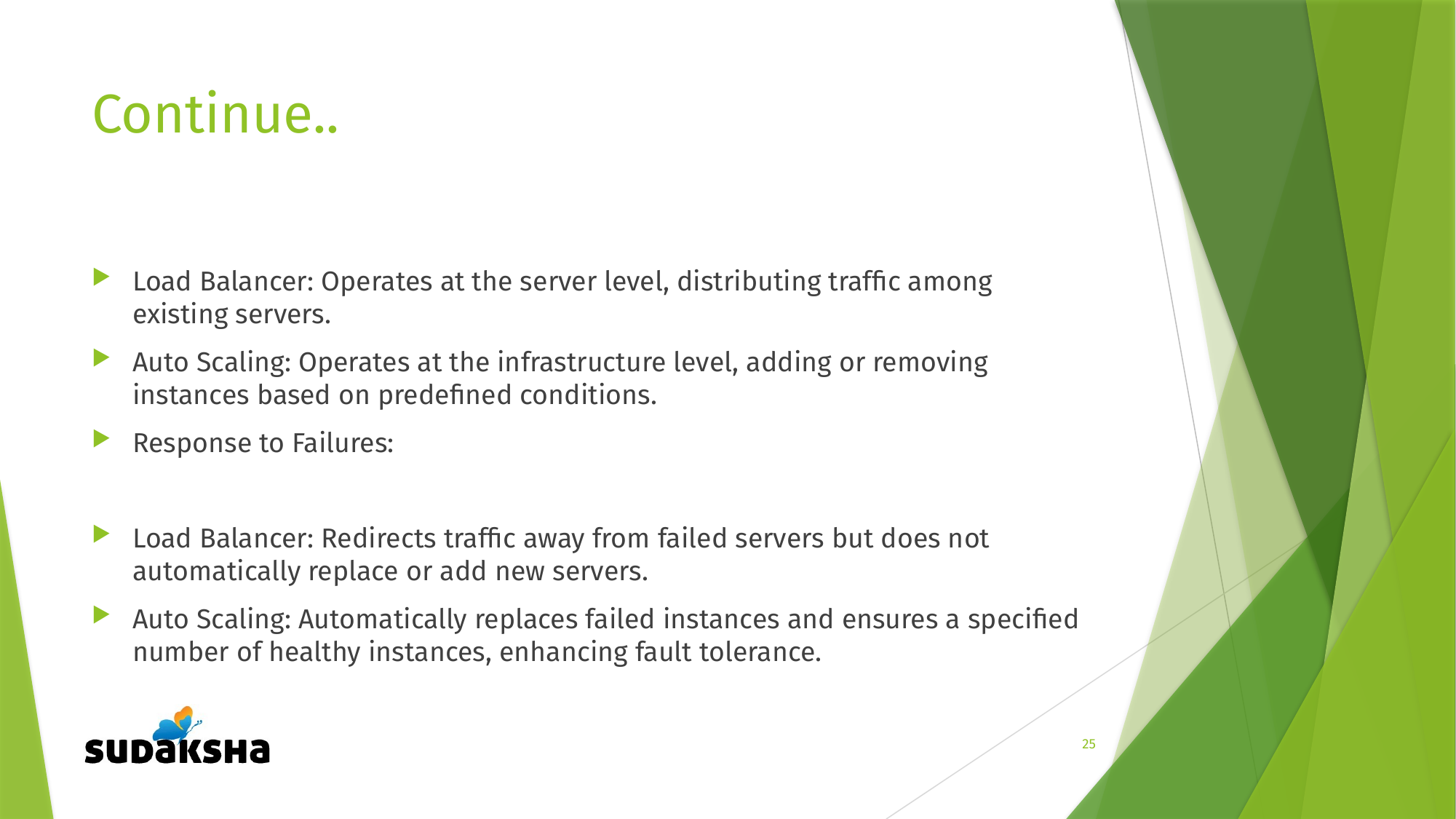

# Continue..
Load Balancer: Operates at the server level, distributing traffic among existing servers.
Auto Scaling: Operates at the infrastructure level, adding or removing instances based on predefined conditions.
Response to Failures:

Load Balancer: Redirects traffic away from failed servers but does not automatically replace or add new servers.
Auto Scaling: Automatically replaces failed instances and ensures a specified number of healthy instances, enhancing fault tolerance.
25